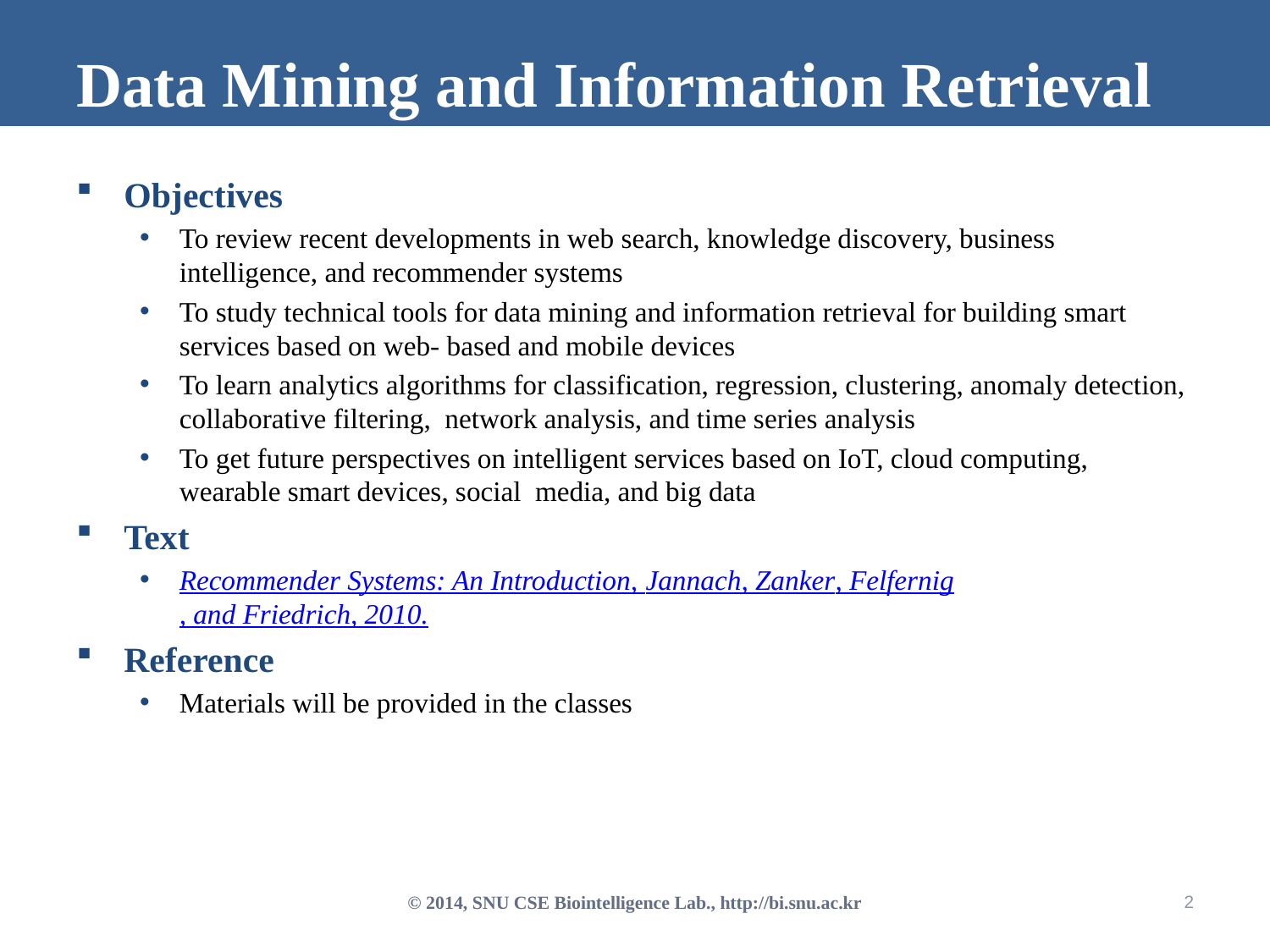

# Data Mining and Information Retrieval
Objectives
To review recent developments in web search, knowledge discovery, business intelligence, and recommender systems
To study technical tools for data mining and information retrieval for building smart services based on web- based and mobile devices
To learn analytics algorithms for classification, regression, clustering, anomaly detection, collaborative filtering,  network analysis, and time series analysis
To get future perspectives on intelligent services based on IoT, cloud computing, wearable smart devices, social  media, and big data
Text
Recommender Systems: An Introduction, Jannach, Zanker, Felfernig, and Friedrich, 2010.
Reference
Materials will be provided in the classes

© 2014, SNU CSE Biointelligence Lab., http://bi.snu.ac.kr
2